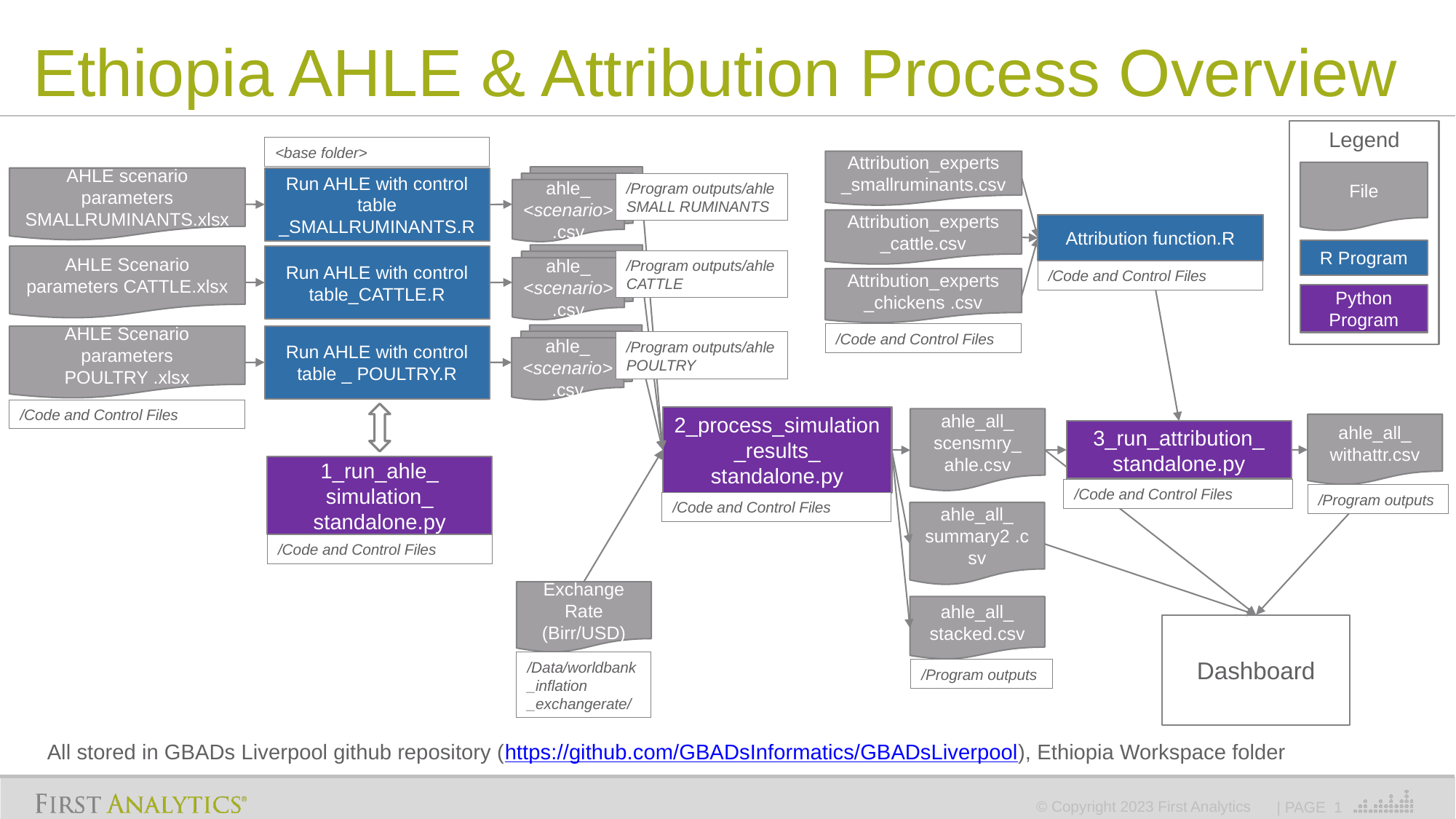

# Ethiopia AHLE & Attribution Process Overview
Legend
<base folder>
Attribution_experts
_smallruminants.csv
File
ahle_ <scenario> .csv
AHLE scenario parameters SMALLRUMINANTS.xlsx
Run AHLE with control table
_SMALLRUMINANTS.R
/Program outputs/ahle SMALL RUMINANTS
Attribution_experts
_cattle.csv
Attribution function.R
R Program
ahle_ <scenario> .csv
AHLE Scenario parameters CATTLE.xlsx
Run AHLE with control table_CATTLE.R
/Program outputs/ahle CATTLE
/Code and Control Files
Attribution_experts
_chickens .csv
Python Program
/Code and Control Files
ahle_ <scenario> .csv
Run AHLE with control table _ POULTRY.R
AHLE Scenario parameters POULTRY .xlsx
/Program outputs/ahle POULTRY
/Code and Control Files
2_process_simulation_results_ standalone.py
ahle_all_ scensmry_ ahle.csv
ahle_all_ withattr.csv

3_run_attribution_ standalone.py
1_run_ahle_ simulation_ standalone.py
/Code and Control Files
/Program outputs
/Code and Control Files
ahle_all_ summary2 .csv
/Code and Control Files
Exchange Rate (Birr/USD)
ahle_all_ stacked.csv
Dashboard
/Data/worldbank
_inflation
_exchangerate/
/Program outputs
All stored in GBADs Liverpool github repository (https://github.com/GBADsInformatics/GBADsLiverpool), Ethiopia Workspace folder